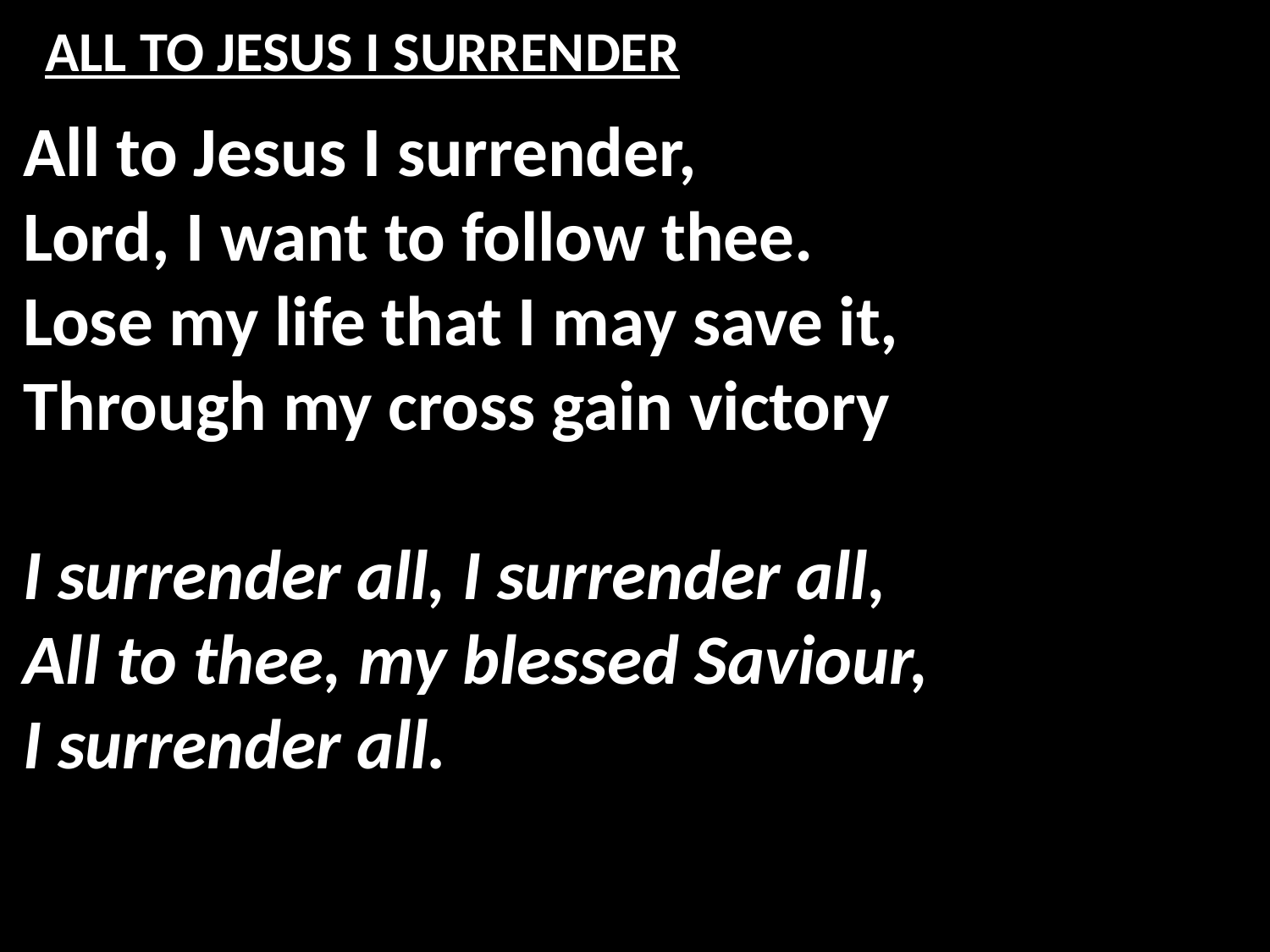

# ALL TO JESUS I SURRENDER
All to Jesus I surrender,
Lord, I want to follow thee.
Lose my life that I may save it,
Through my cross gain victory

I surrender all, I surrender all,
All to thee, my blessed Saviour,
I surrender all.